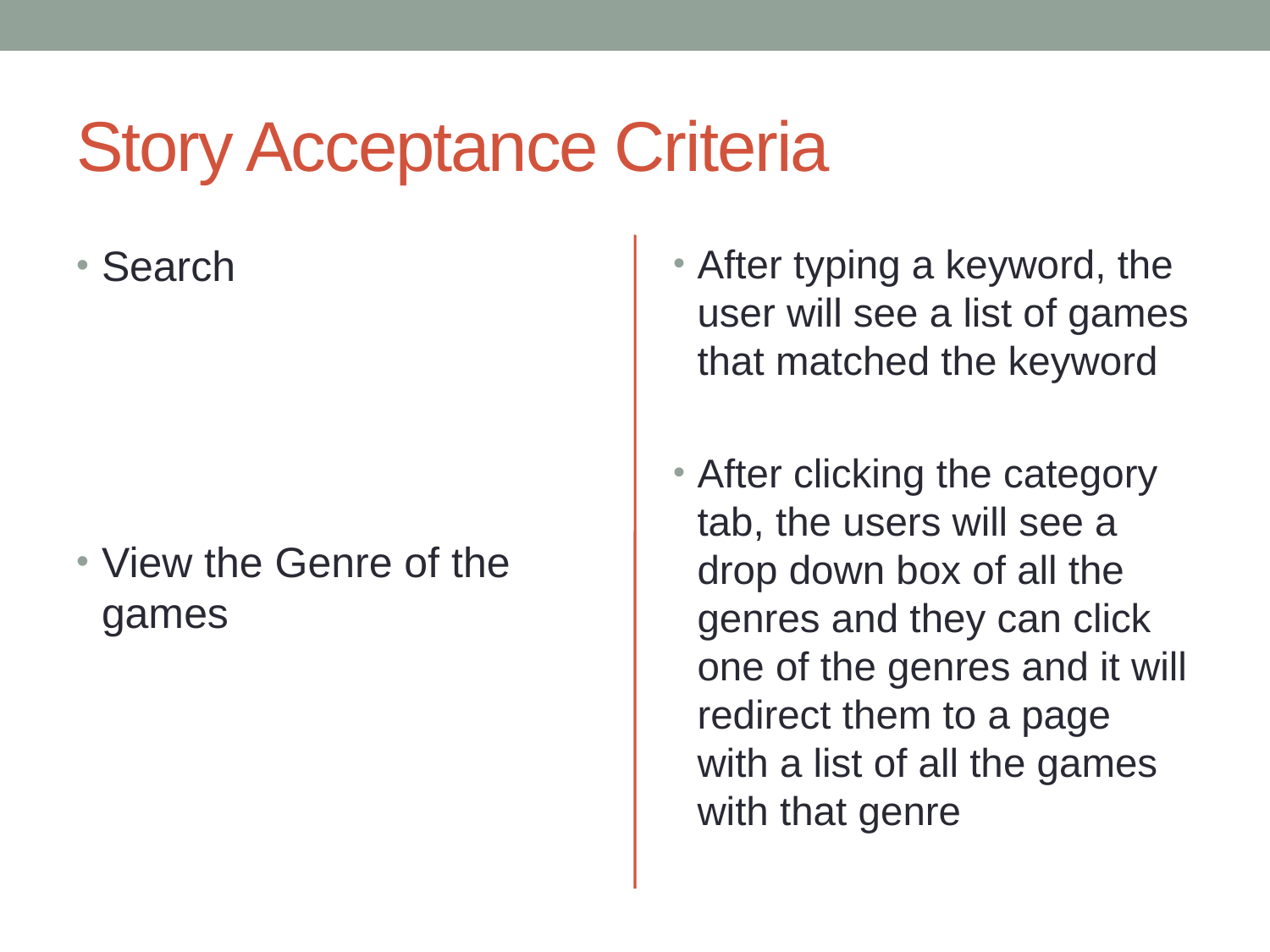

# Story Acceptance Criteria
Search

View the Genre of the games
After typing a keyword, the user will see a list of games that matched the keyword

After clicking the category tab, the users will see a drop down box of all the genres and they can click one of the genres and it will redirect them to a page with a list of all the games with that genre